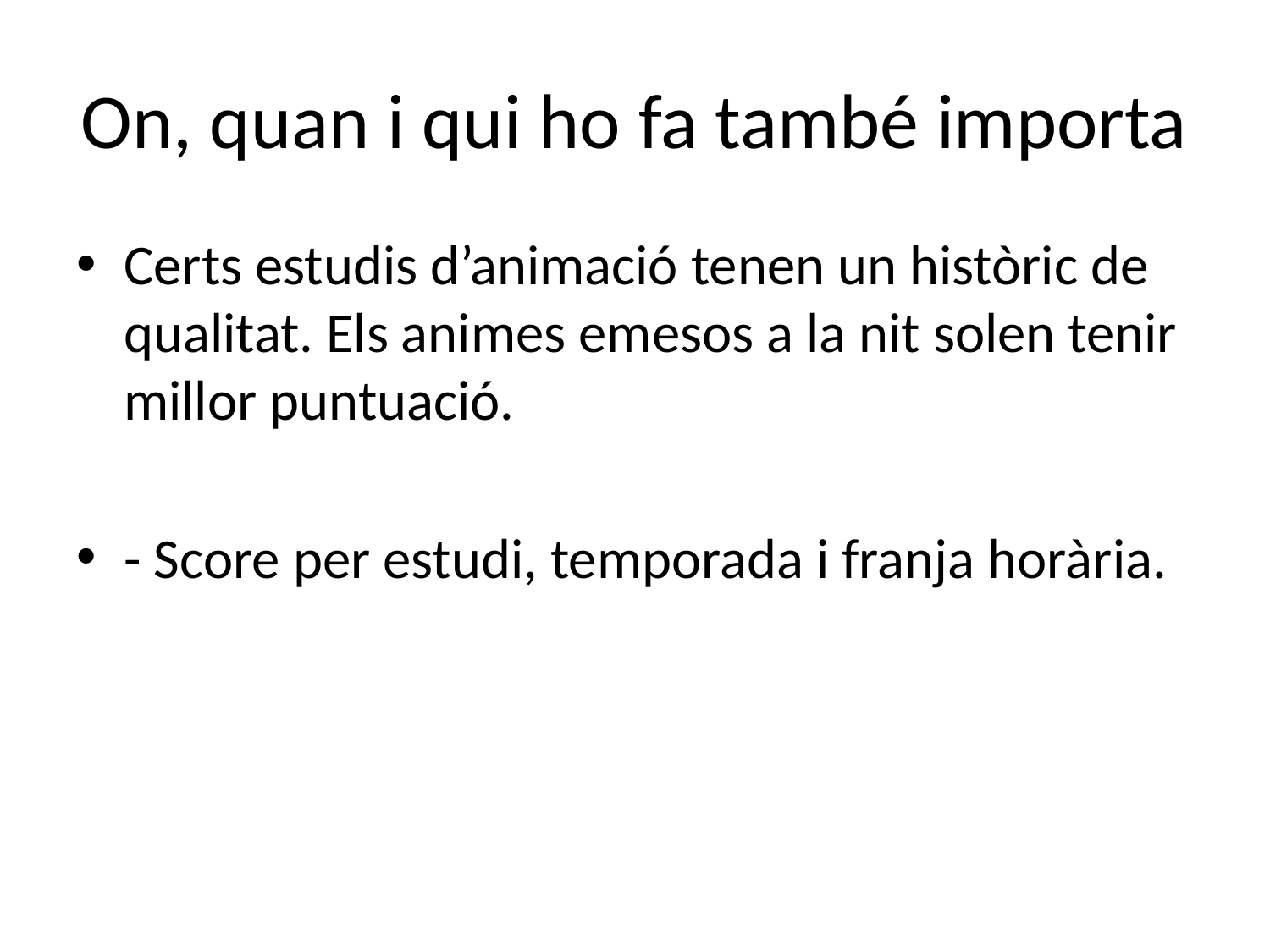

# On, quan i qui ho fa també importa
Certs estudis d’animació tenen un històric de qualitat. Els animes emesos a la nit solen tenir millor puntuació.

- Score per estudi, temporada i franja horària.